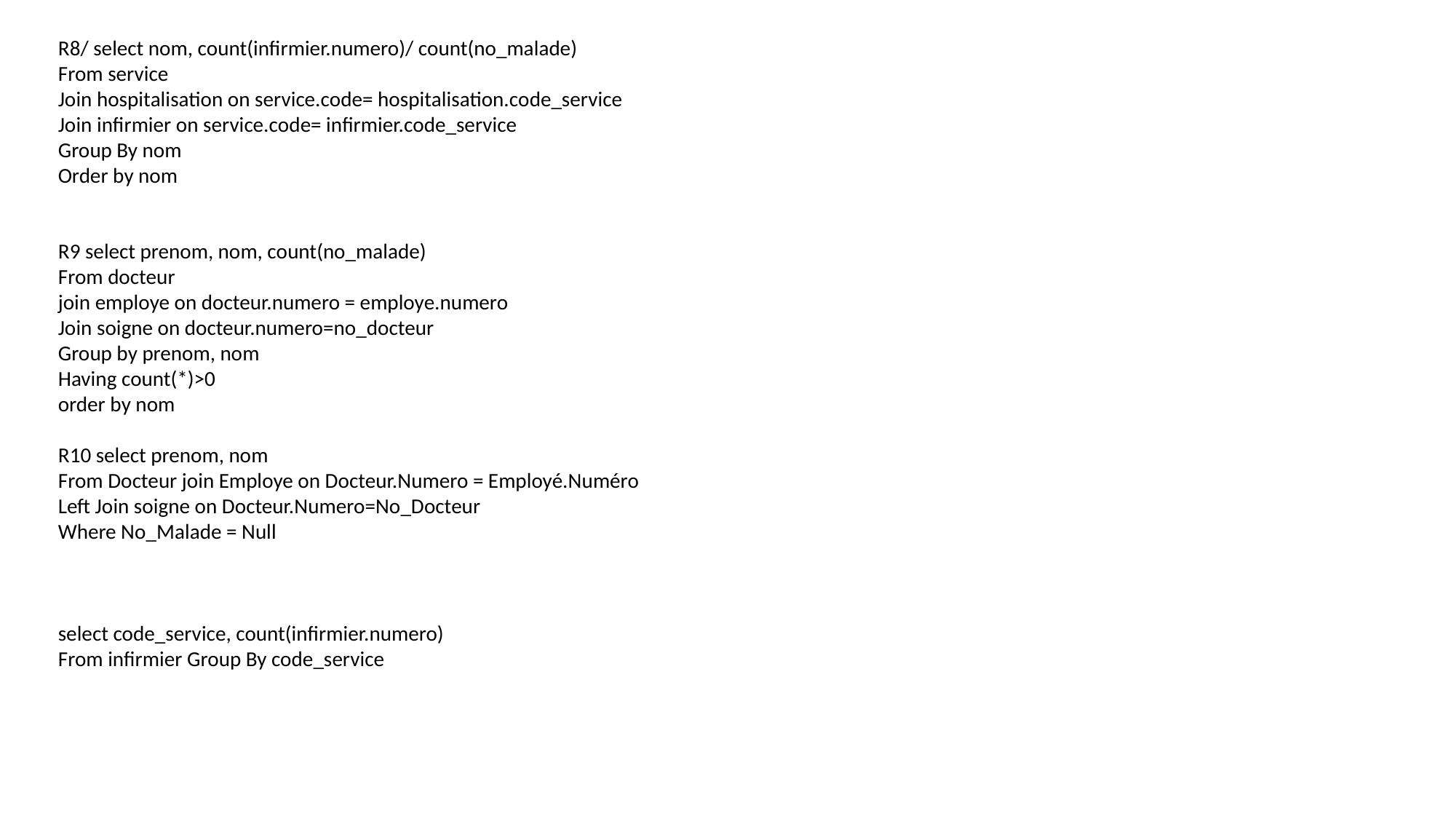

R8/ select nom, count(infirmier.numero)/ count(no_malade)
From service
Join hospitalisation on service.code= hospitalisation.code_service
Join infirmier on service.code= infirmier.code_service
Group By nom
Order by nom

R9 select prenom, nom, count(no_malade)
From docteur
join employe on docteur.numero = employe.numero
Join soigne on docteur.numero=no_docteur
Group by prenom, nom
Having count(*)>0
order by nom

R10 select prenom, nom
From Docteur join Employe on Docteur.Numero = Employé.Numéro
Left Join soigne on Docteur.Numero=No_Docteur
Where No_Malade = Null

select code_service, count(infirmier.numero)
From infirmier Group By code_service